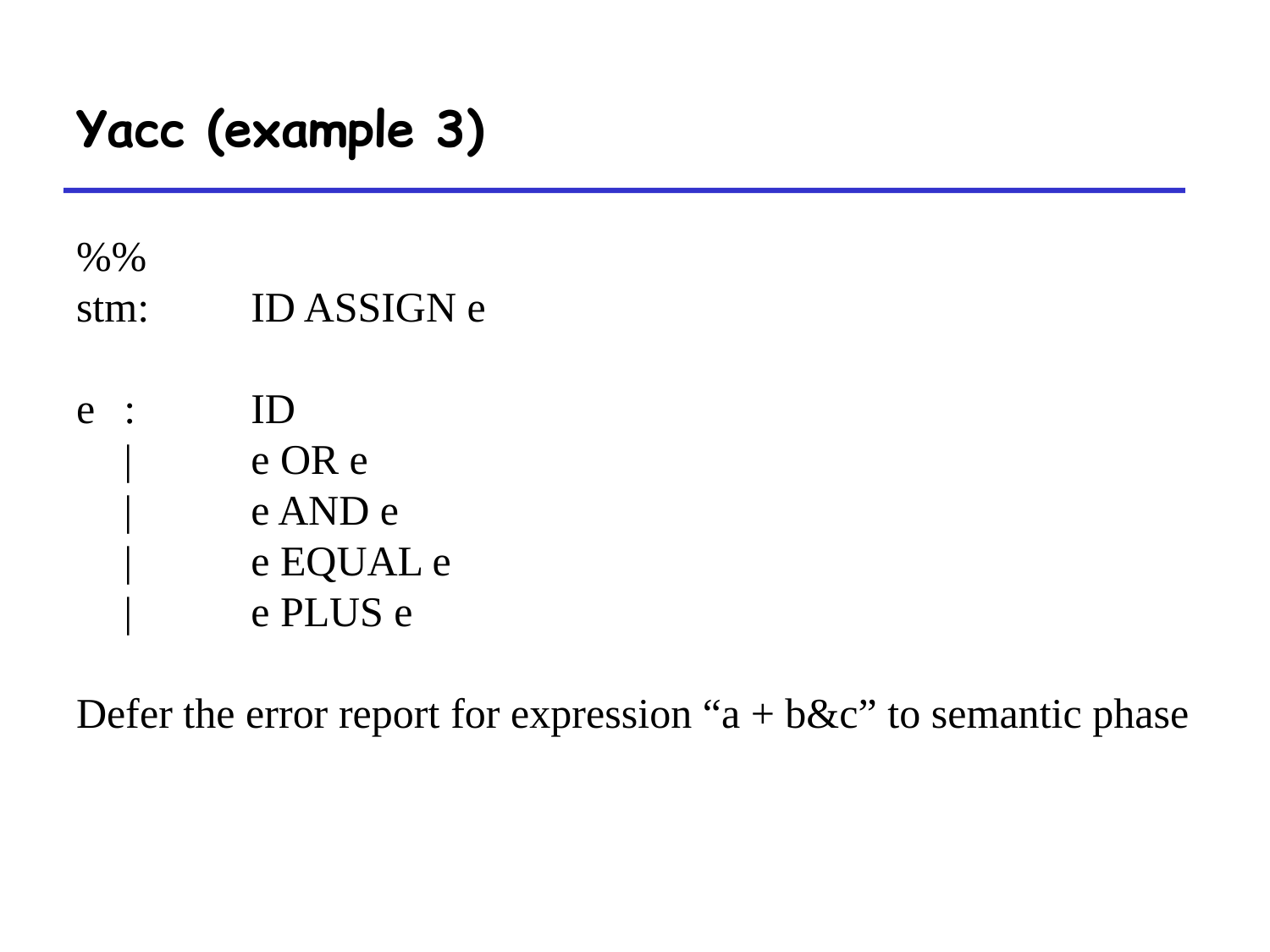

# Yacc (example 3)
%%
stm:	ID ASSIGN e

e	:	ID
	|	e OR e
	|	e AND e
	|	e EQUAL e
	|	e PLUS e

Defer the error report for expression “a + b&c” to semantic phase
27